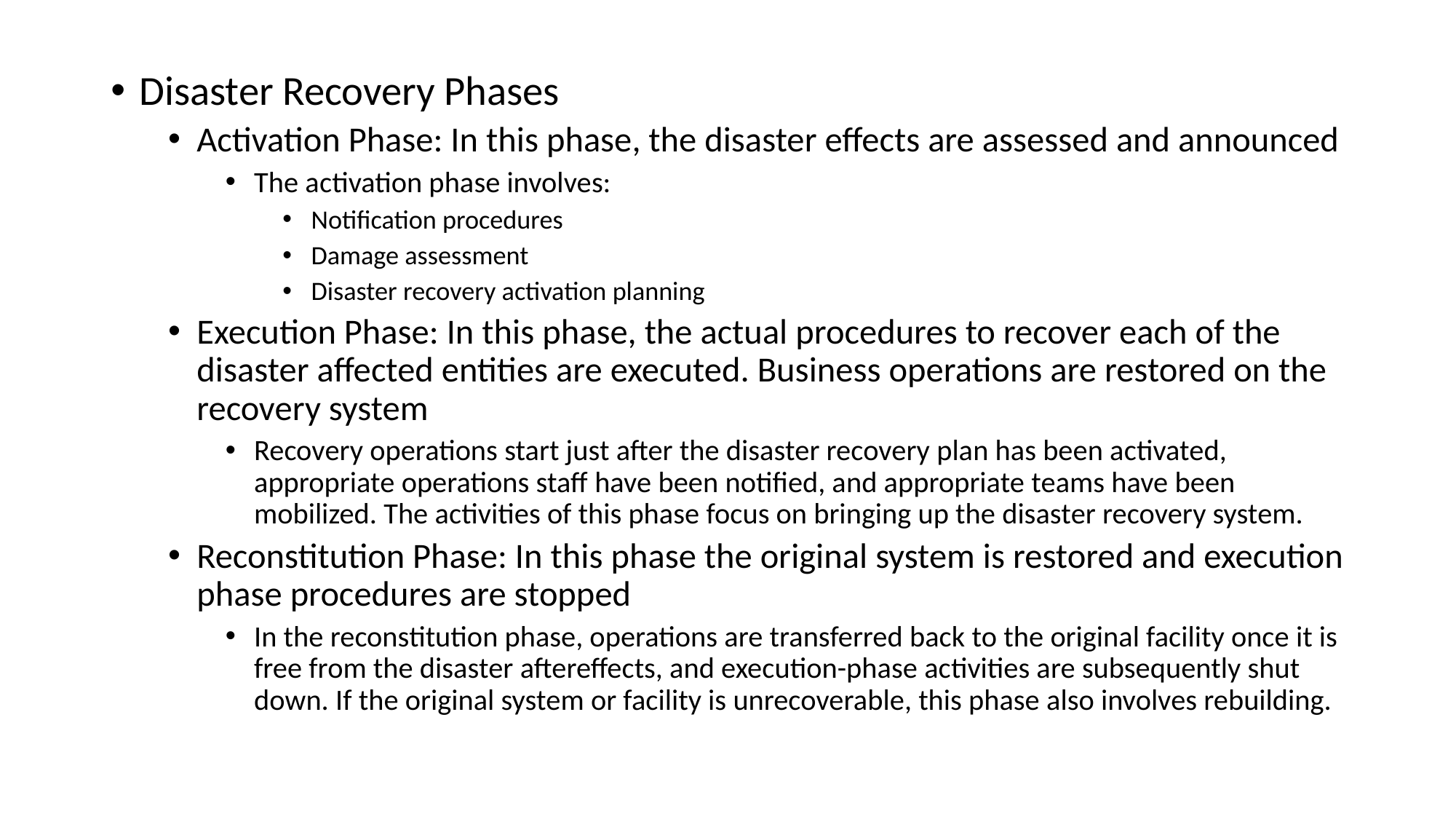

Disaster Recovery Phases
Activation Phase: In this phase, the disaster effects are assessed and announced
The activation phase involves:
Notification procedures
Damage assessment
Disaster recovery activation planning
Execution Phase: In this phase, the actual procedures to recover each of the disaster affected entities are executed. Business operations are restored on the recovery system
Recovery operations start just after the disaster recovery plan has been activated, appropriate operations staff have been notified, and appropriate teams have been mobilized. The activities of this phase focus on bringing up the disaster recovery system.
Reconstitution Phase: In this phase the original system is restored and execution phase procedures are stopped
In the reconstitution phase, operations are transferred back to the original facility once it is free from the disaster aftereffects, and execution-phase activities are subsequently shut down. If the original system or facility is unrecoverable, this phase also involves rebuilding.